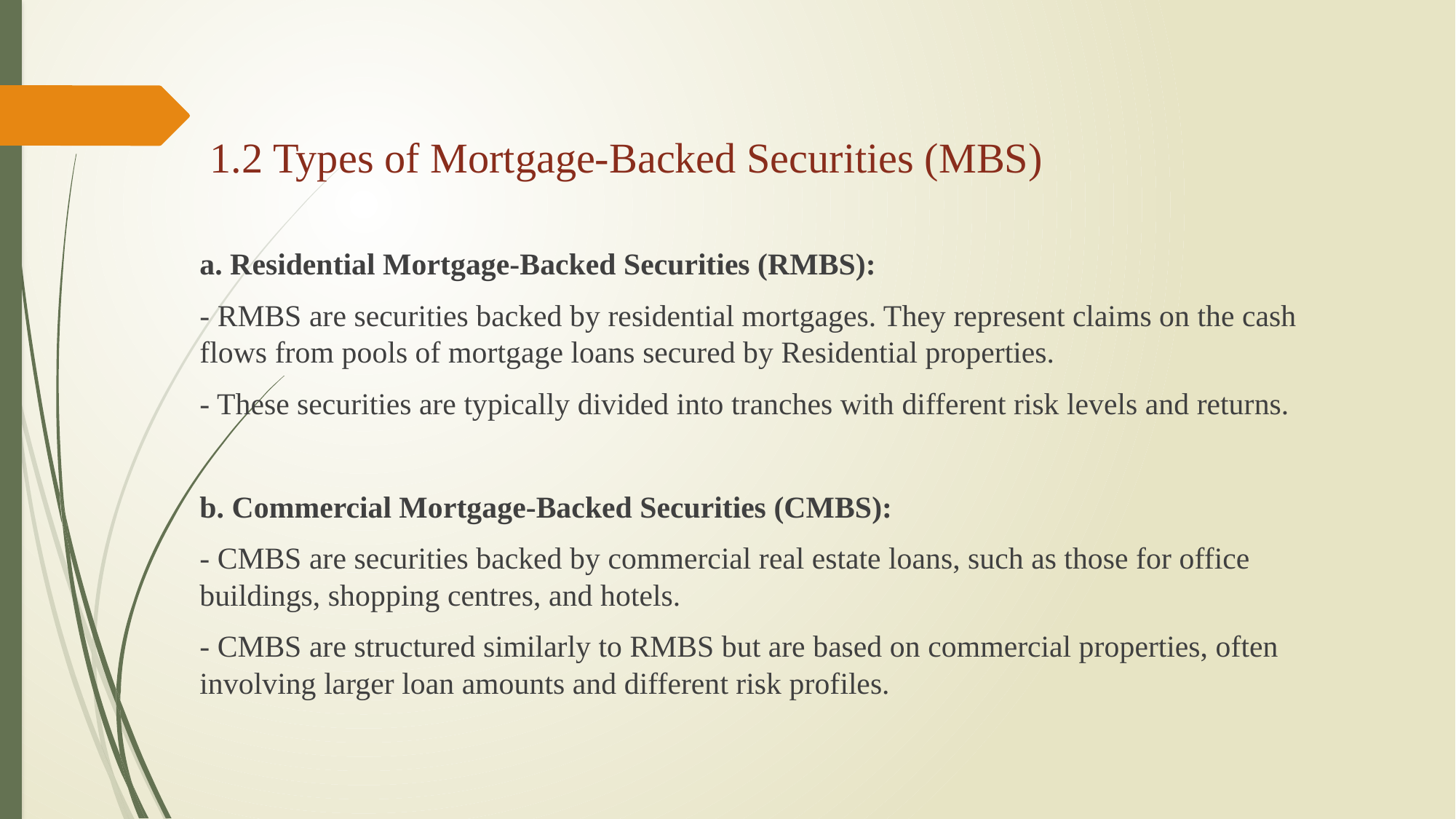

1.2 Types of Mortgage-Backed Securities (MBS)

a. Residential Mortgage-Backed Securities (RMBS):
- RMBS are securities backed by residential mortgages. They represent claims on the cash flows from pools of mortgage loans secured by Residential properties.
- These securities are typically divided into tranches with different risk levels and returns.

b. Commercial Mortgage-Backed Securities (CMBS):
- CMBS are securities backed by commercial real estate loans, such as those for office buildings, shopping centres, and hotels.
- CMBS are structured similarly to RMBS but are based on commercial properties, often involving larger loan amounts and different risk profiles.